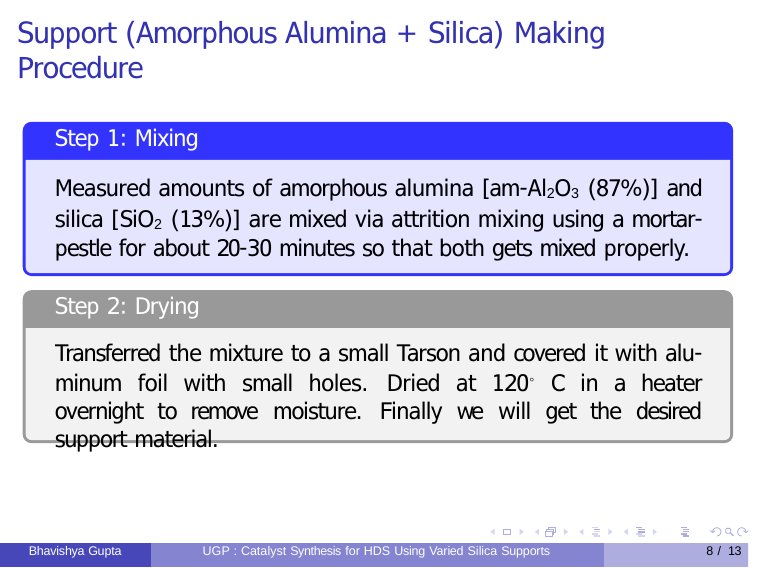

# Support (Amorphous Alumina + Silica) Making Procedure
Step 1: Mixing
Measured amounts of amorphous alumina [am-Al2O3 (87%)] and silica [SiO2 (13%)] are mixed via attrition mixing using a mortar- pestle for about 20-30 minutes so that both gets mixed properly.

Step 2: Drying
Transferred the mixture to a small Tarson and covered it with alu- minum foil with small holes. Dried at 120◦ C in a heater overnight to remove moisture. Finally we will get the desired support material.

Bhavishya Gupta
UGP : Catalyst Synthesis for HDS Using Varied Silica Supports
8 / 13